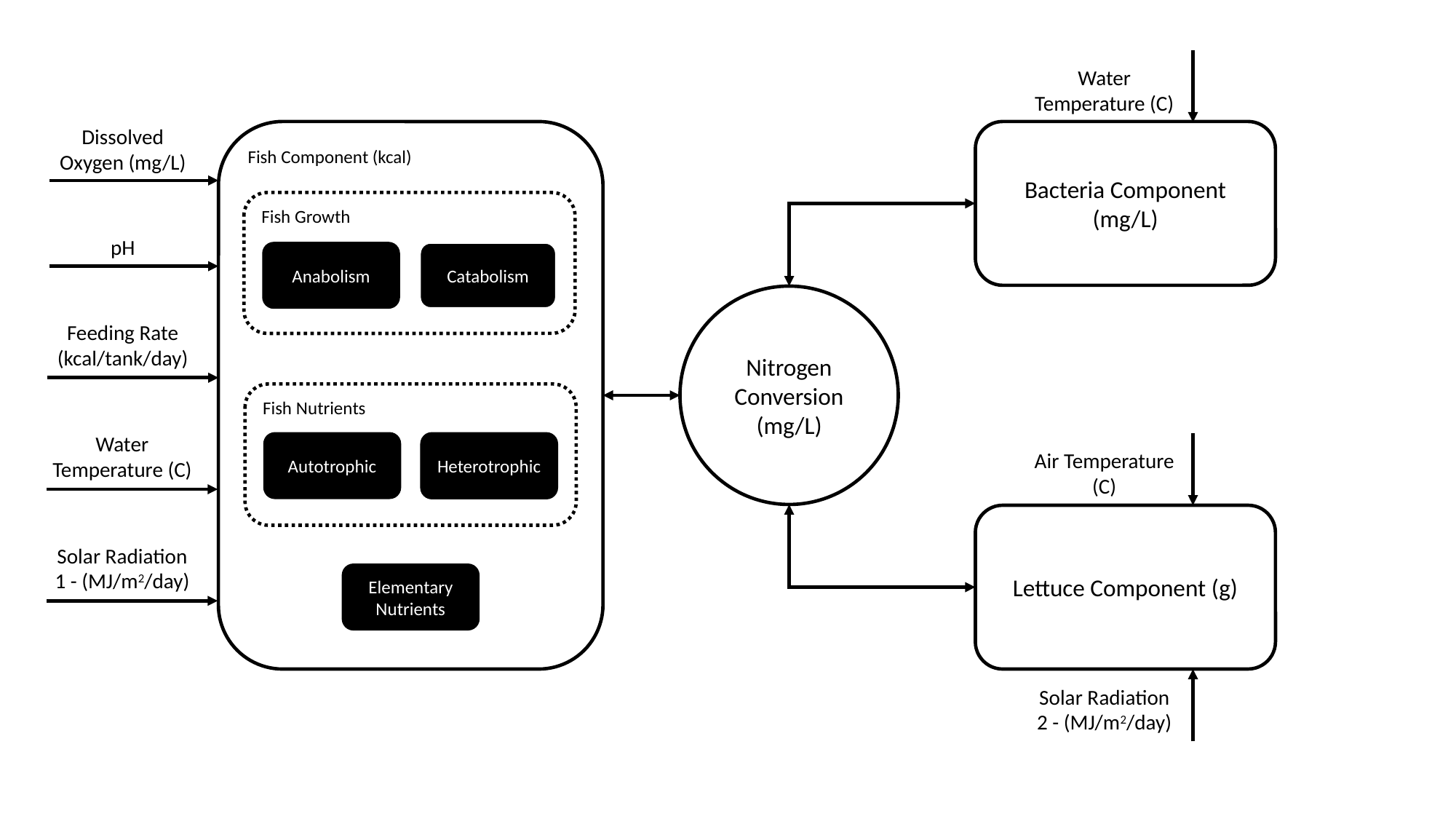

Water Temperature (C)
Dissolved Oxygen (mg/L)
Bacteria Component (mg/L)
Fish Component (kcal)
Fish Growth
pH
Anabolism
Catabolism
Nitrogen Conversion (mg/L)
Feeding Rate (kcal/tank/day)
Fish Nutrients
Water Temperature (C)
Autotrophic
Heterotrophic
Air Temperature (C)
Lettuce Component (g)
Solar Radiation 1 - (MJ/m2/day)
Elementary Nutrients
Solar Radiation 2 - (MJ/m2/day)